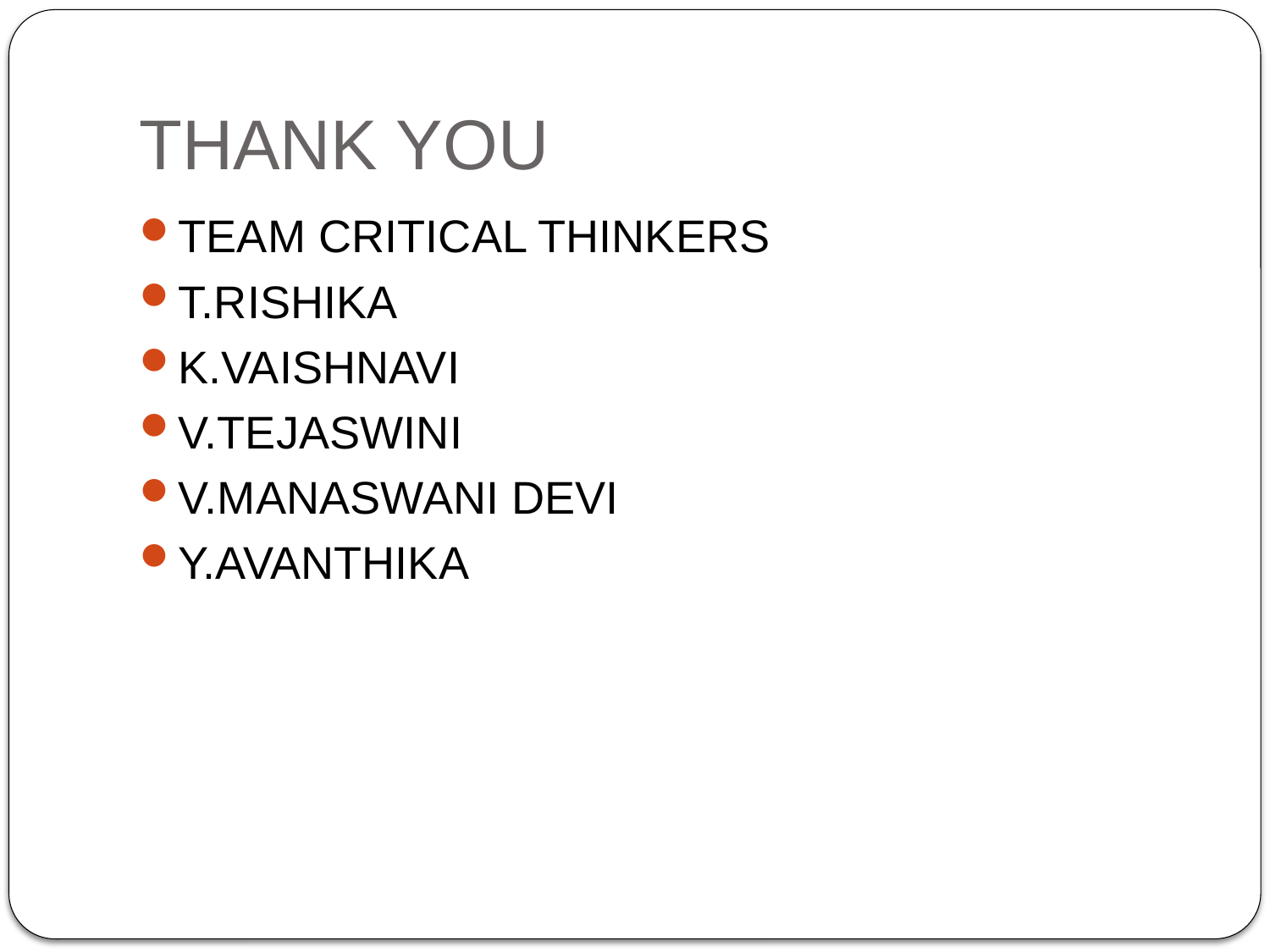

# THANK YOU
TEAM CRITICAL THINKERS
T.RISHIKA
K.VAISHNAVI
V.TEJASWINI
V.MANASWANI DEVI
Y.AVANTHIKA